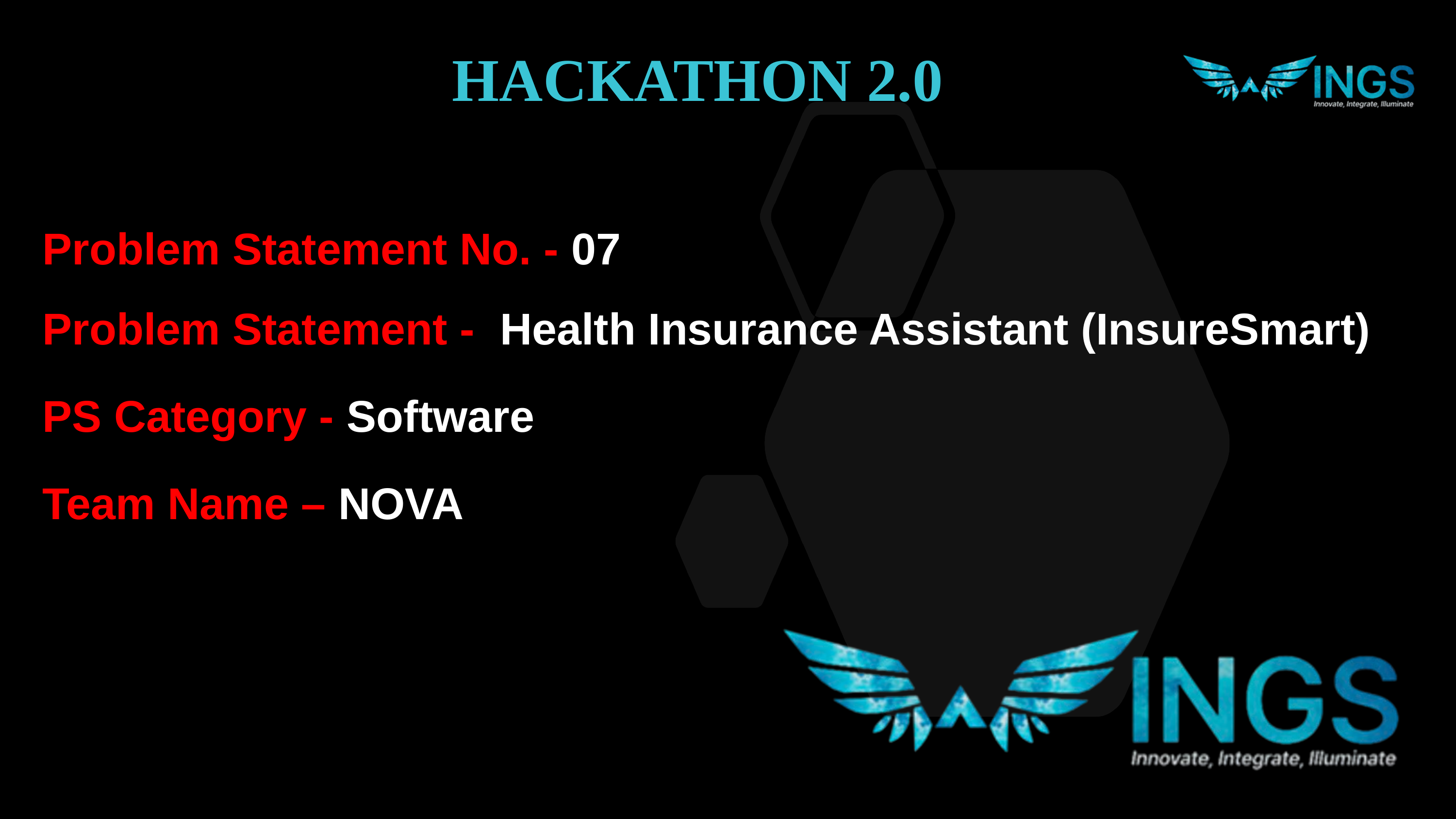

HACKATHON 2.0

Problem Statement No. - 07
Problem Statement -  Health Insurance Assistant (InsureSmart)
PS Category - Software
Team Name – NOVA